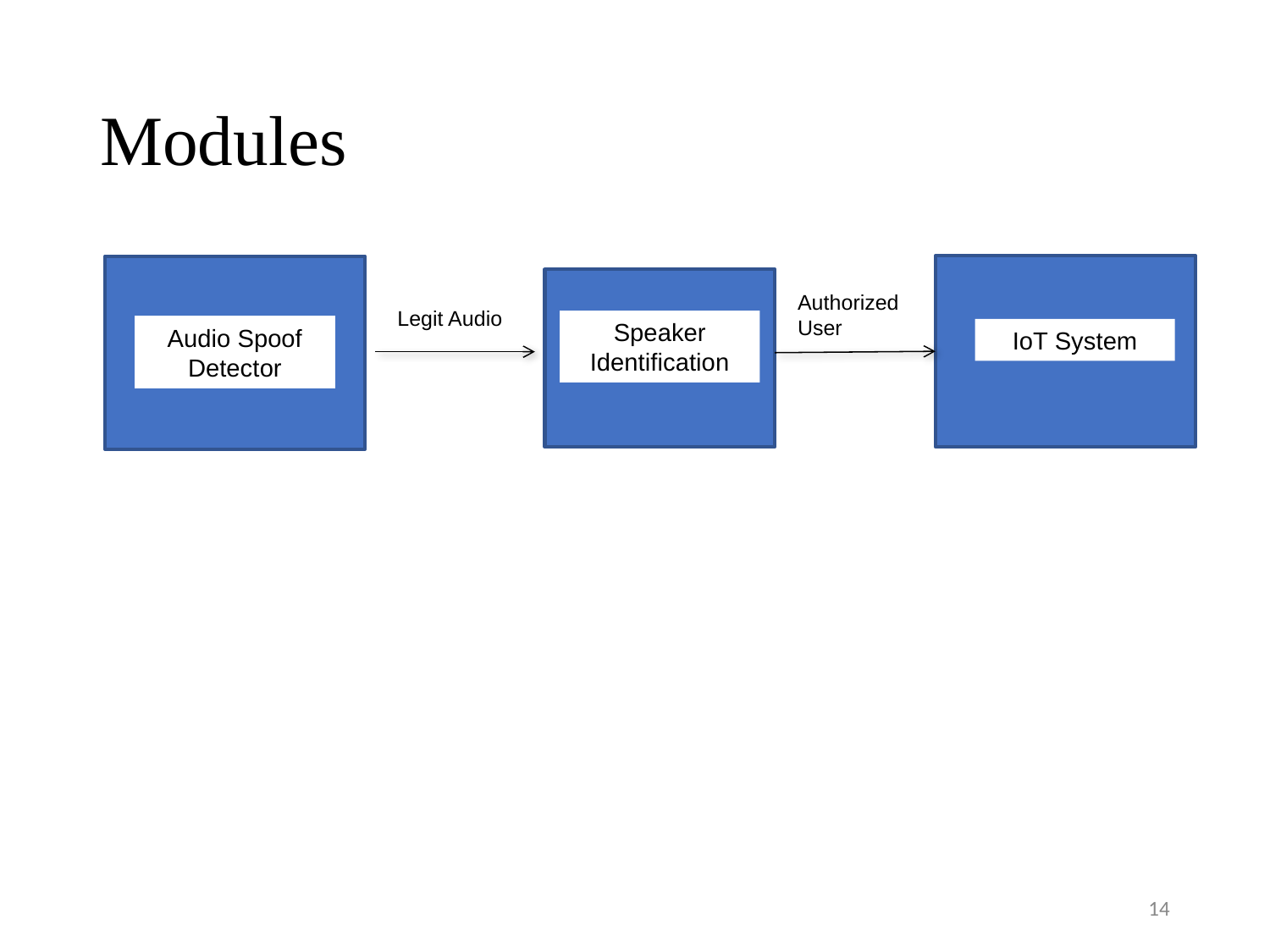

# Modules

Authorized User
Legit Audio
Speaker Identification
Audio Spoof Detector
IoT System
14